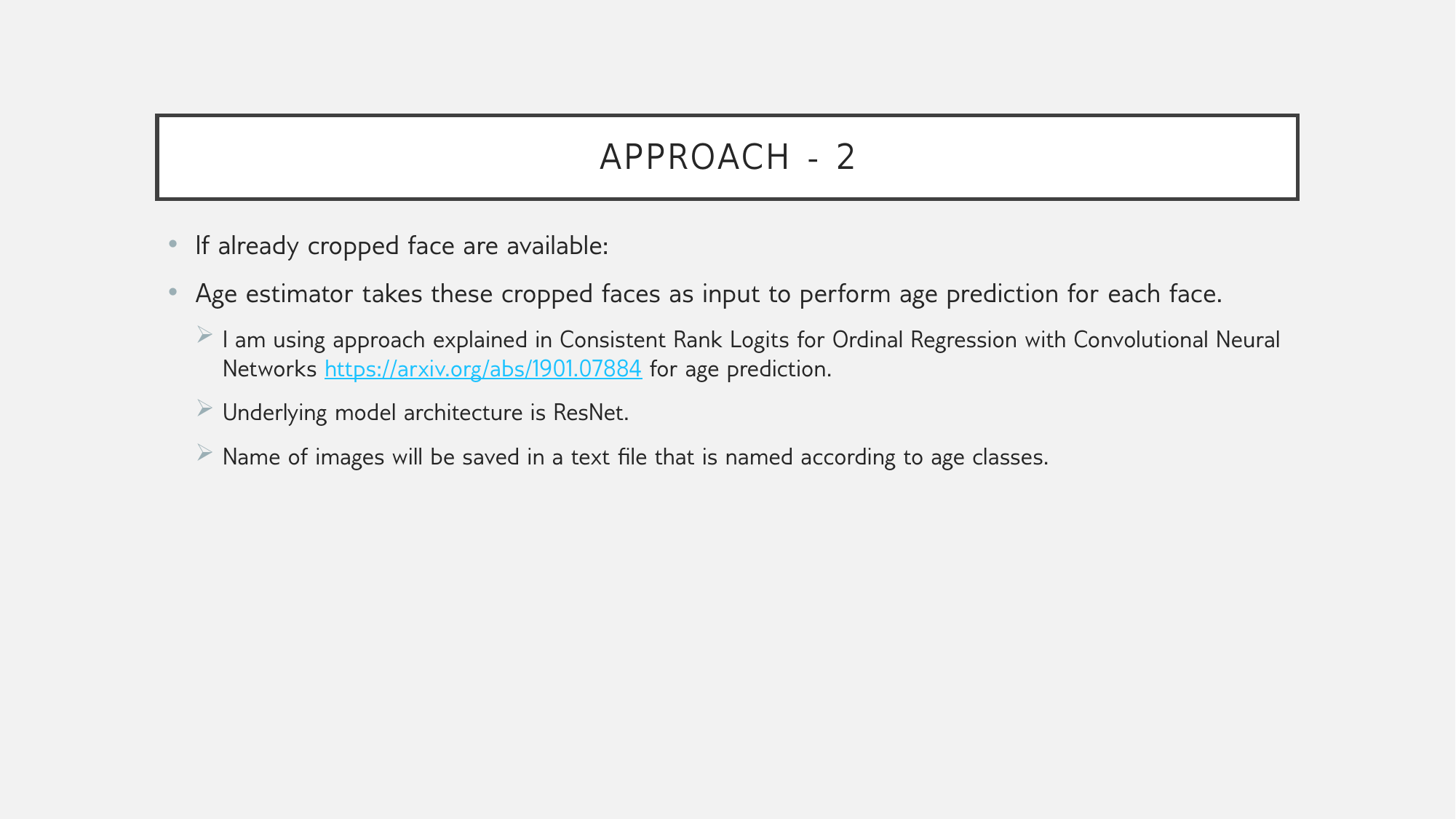

# APPROACH - 2
If already cropped face are available:
Age estimator takes these cropped faces as input to perform age prediction for each face.
I am using approach explained in Consistent Rank Logits for Ordinal Regression with Convolutional Neural Networks https://arxiv.org/abs/1901.07884 for age prediction.
Underlying model architecture is ResNet.
Name of images will be saved in a text file that is named according to age classes.